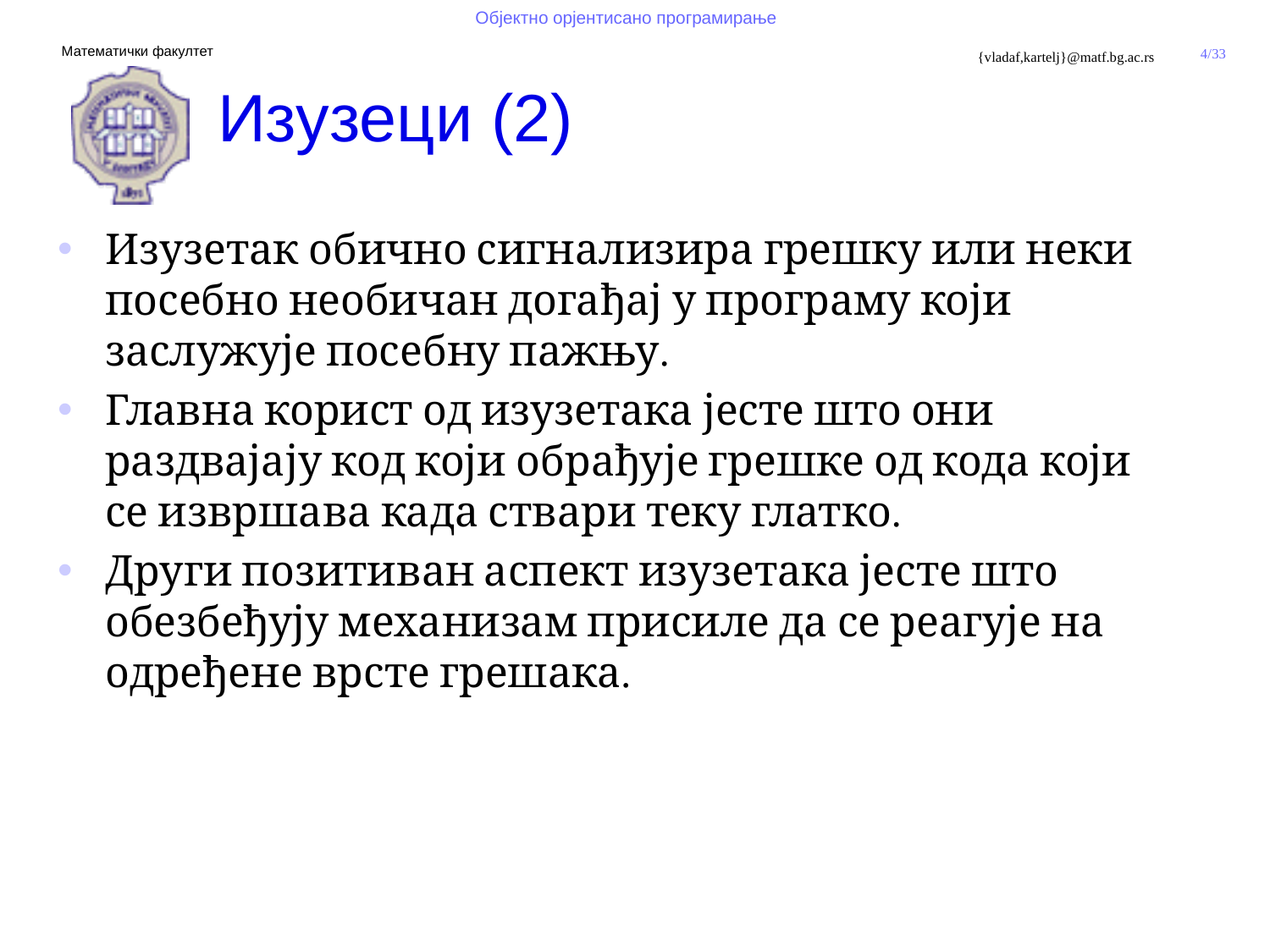

# Изузеци (2)
Изузетак обично сигнализира грешку или неки посебно необичан догађај у програму који заслужује посебну пажњу.
Главна корист од изузетака јесте што они раздвајају код који обрађује грешке од кода који се извршава када ствари теку глатко.
Други позитиван аспект изузетака јесте што обезбеђују механизам присиле да се реагује на одређене врсте грешака.